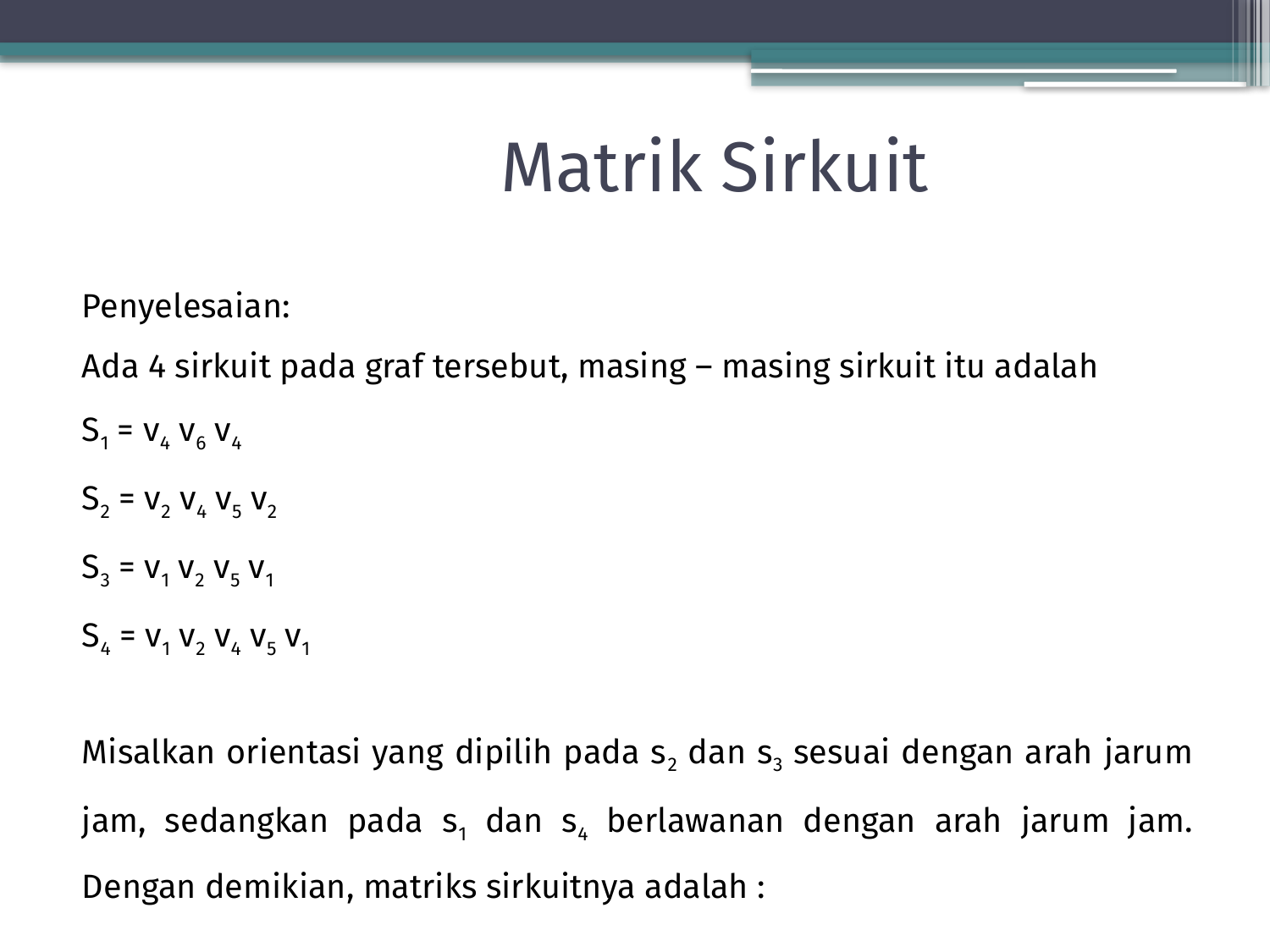

# Matrik Sirkuit
Penyelesaian:
Ada 4 sirkuit pada graf tersebut, masing – masing sirkuit itu adalah
S1 = v4 v6 v4
S2 = v2 v4 v5 v2
S3 = v1 v2 v5 v1
S4 = v1 v2 v4 v5 v1

Misalkan orientasi yang dipilih pada s2 dan s3 sesuai dengan arah jarum jam, sedangkan pada s1 dan s4 berlawanan dengan arah jarum jam. Dengan demikian, matriks sirkuitnya adalah :